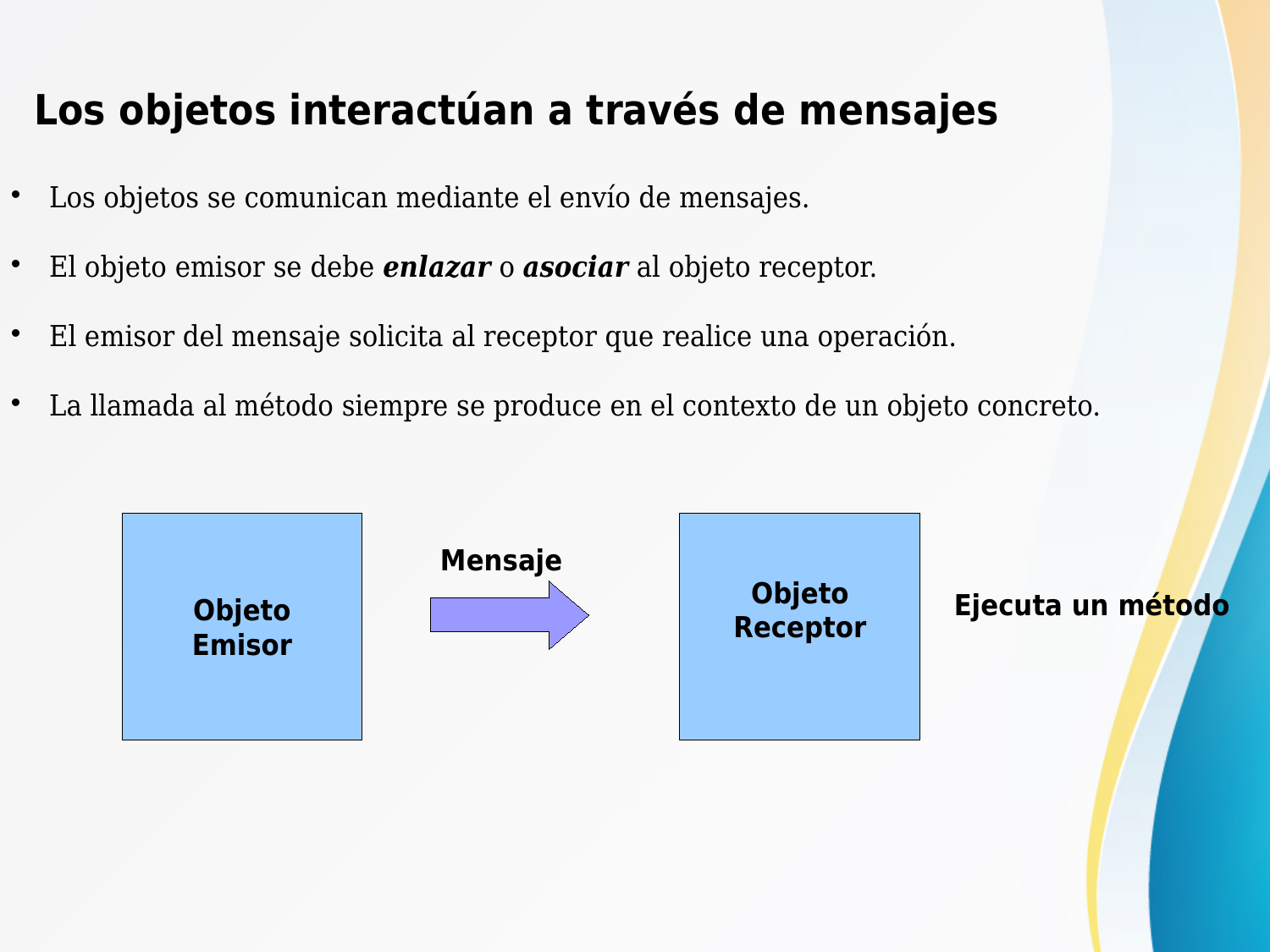

Los objetos interactúan a través de mensajes
 Los objetos se comunican mediante el envío de mensajes.

 El objeto emisor se debe enlazar o asociar al objeto receptor.

 El emisor del mensaje solicita al receptor que realice una operación.

 La llamada al método siempre se produce en el contexto de un objeto concreto.

Objeto
Emisor

Objeto
Receptor

Mensaje

Ejecuta un método